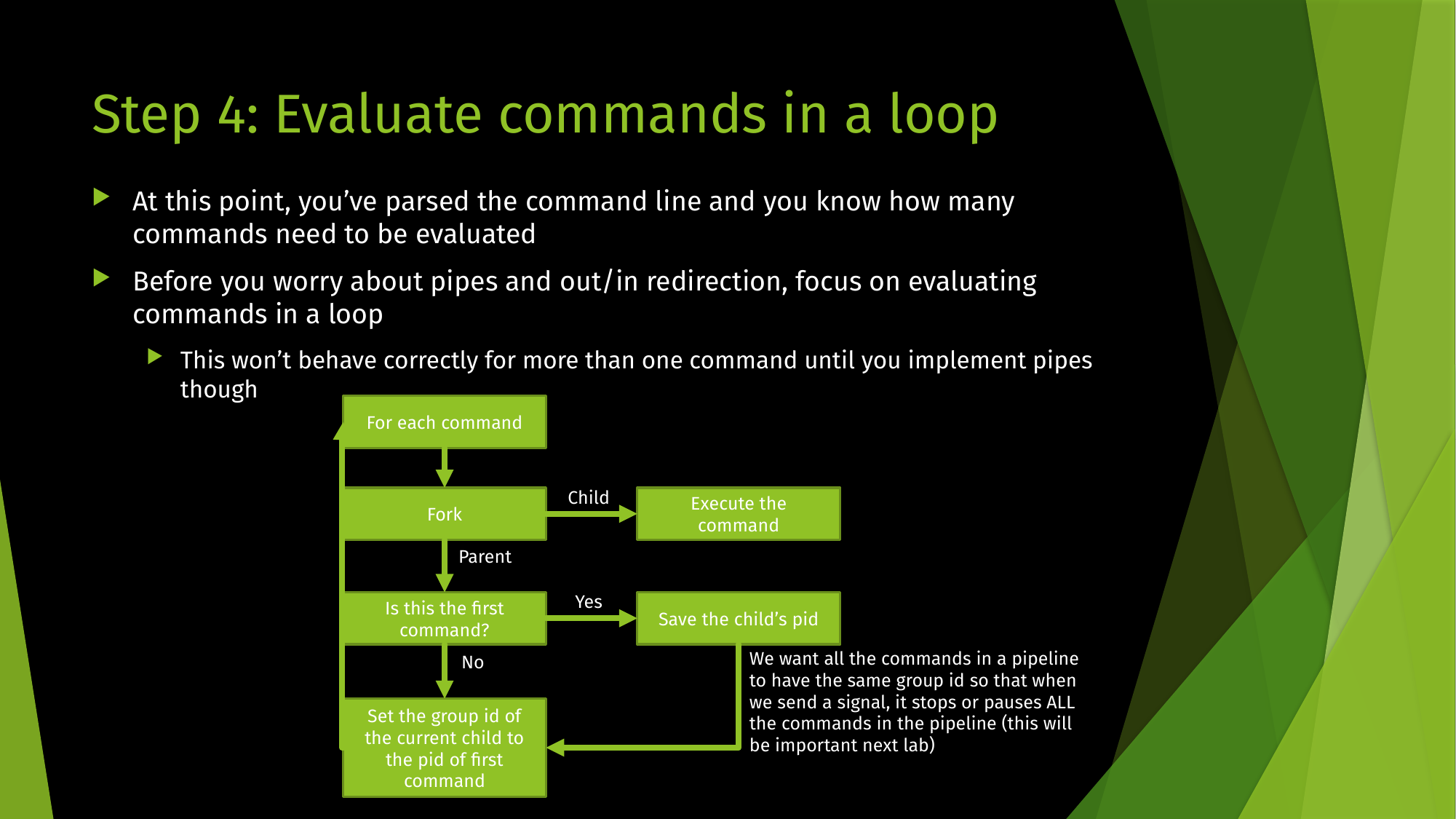

# Step 4: Evaluate commands in a loop
At this point, you’ve parsed the command line and you know how many commands need to be evaluated
Before you worry about pipes and out/in redirection, focus on evaluating commands in a loop
This won’t behave correctly for more than one command until you implement pipes though
For each command
Child
Fork
Execute the command
Parent
Yes
Is this the first command?
Save the child’s pid
No
Set the group id of the current child to the pid of first command
We want all the commands in a pipeline to have the same group id so that when we send a signal, it stops or pauses ALL the commands in the pipeline (this will be important next lab)